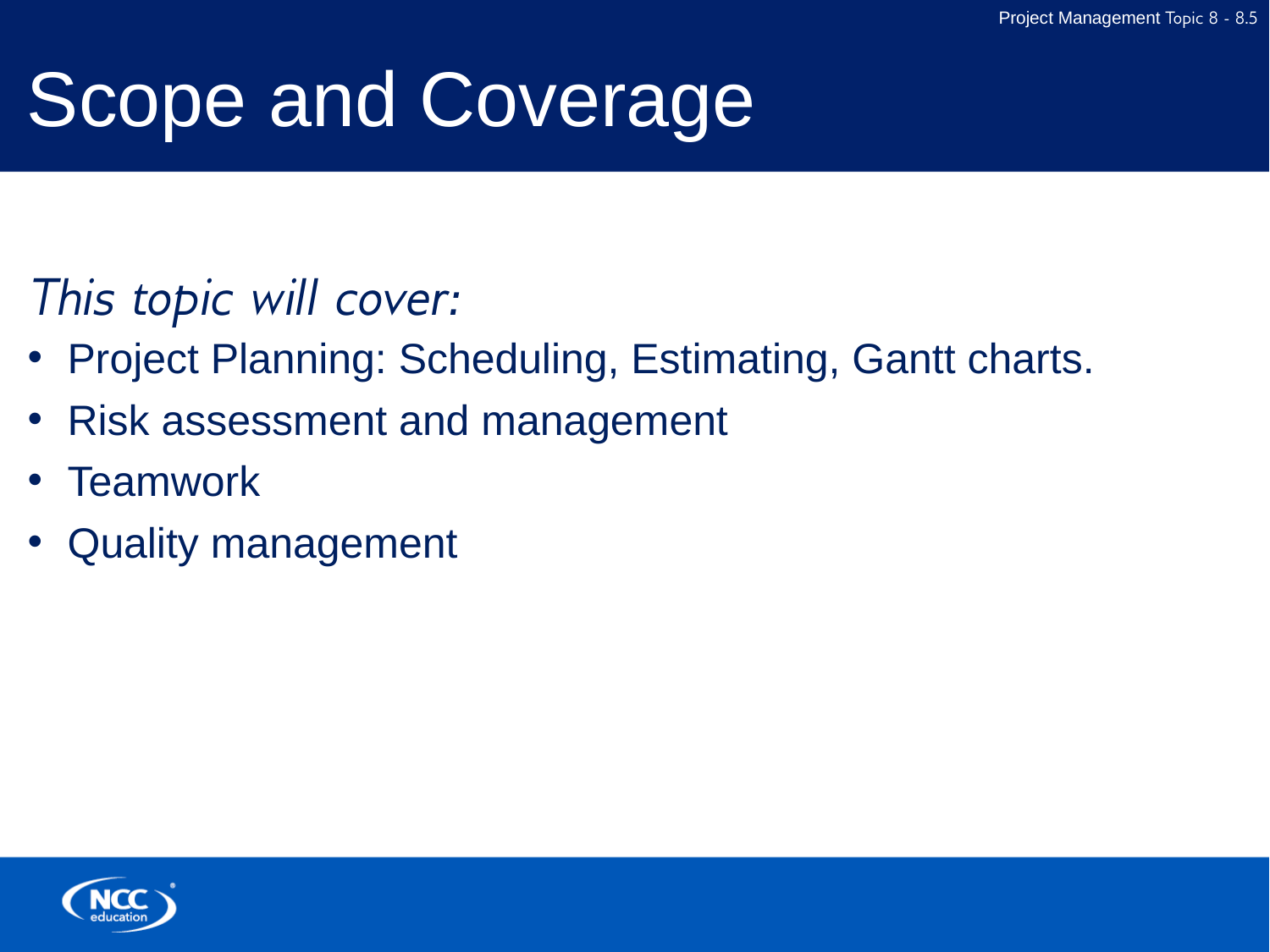

# Scope and Coverage
This topic will cover:
Project Planning: Scheduling, Estimating, Gantt charts.
Risk assessment and management
Teamwork
Quality management